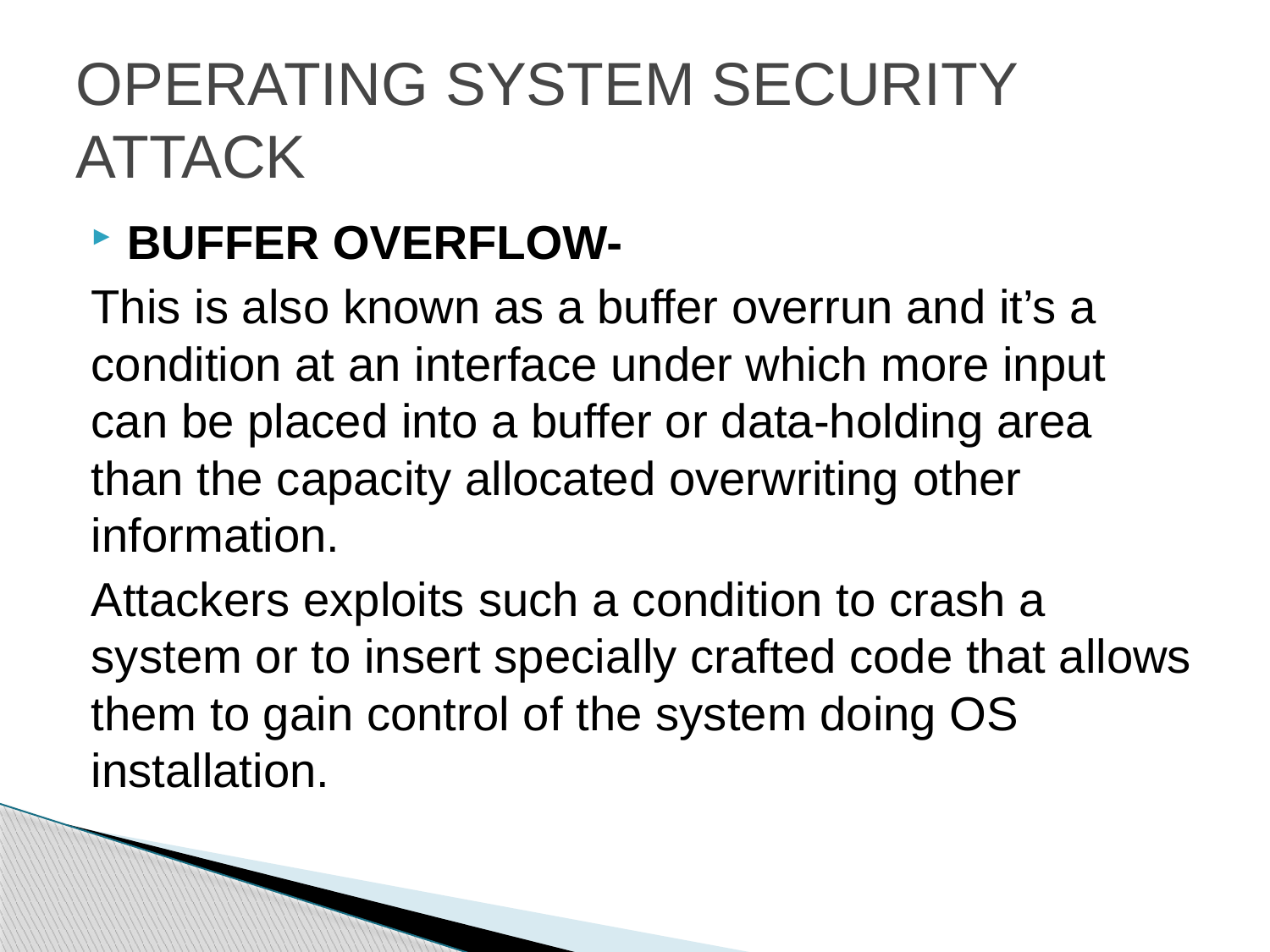

# OPERATING SYSTEM SECURITY ATTACK
BUFFER OVERFLOW-
This is also known as a buffer overrun and it’s a condition at an interface under which more input can be placed into a buffer or data-holding area than the capacity allocated overwriting other information.
Attackers exploits such a condition to crash a system or to insert specially crafted code that allows them to gain control of the system doing OS installation.